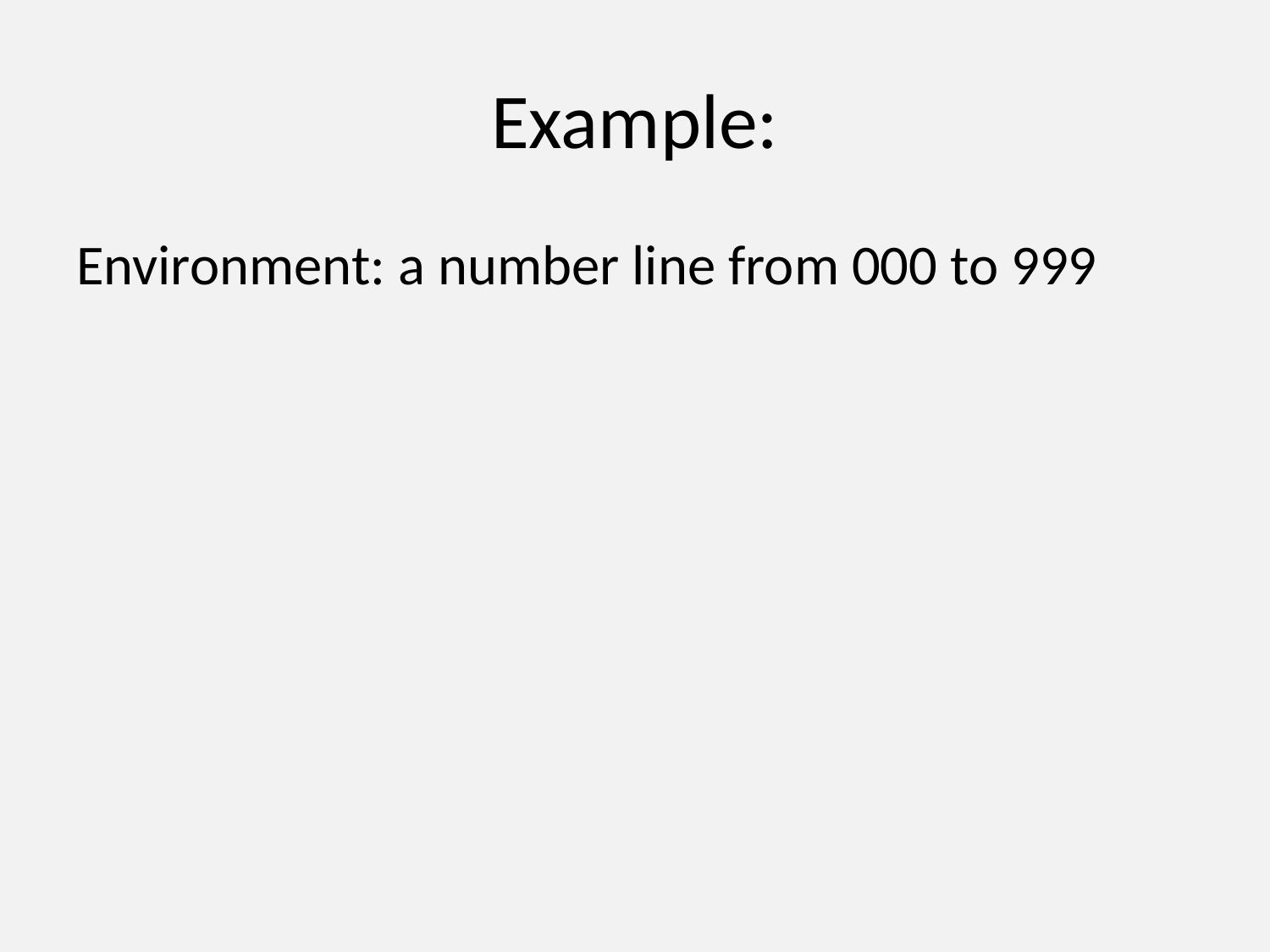

# Example:
Environment: a number line from 000 to 999